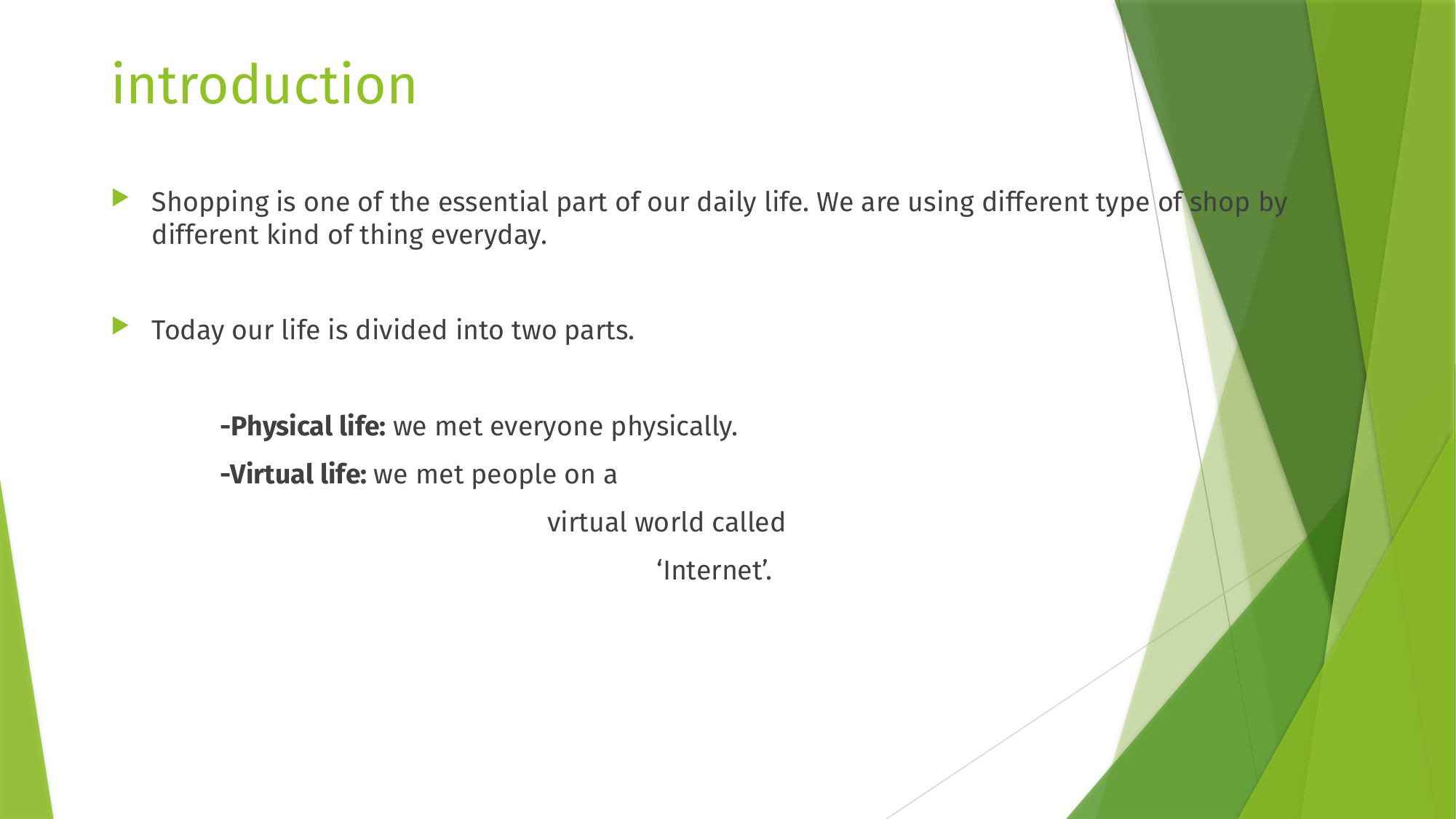

# introduction
Shopping is one of the essential part of our daily life. We are using different type of shop by different kind of thing everyday.

Today our life is divided into two parts.

	-Physical life: we met everyone physically.
	-Virtual life: we met people on a
				virtual world called
					‘Internet’.